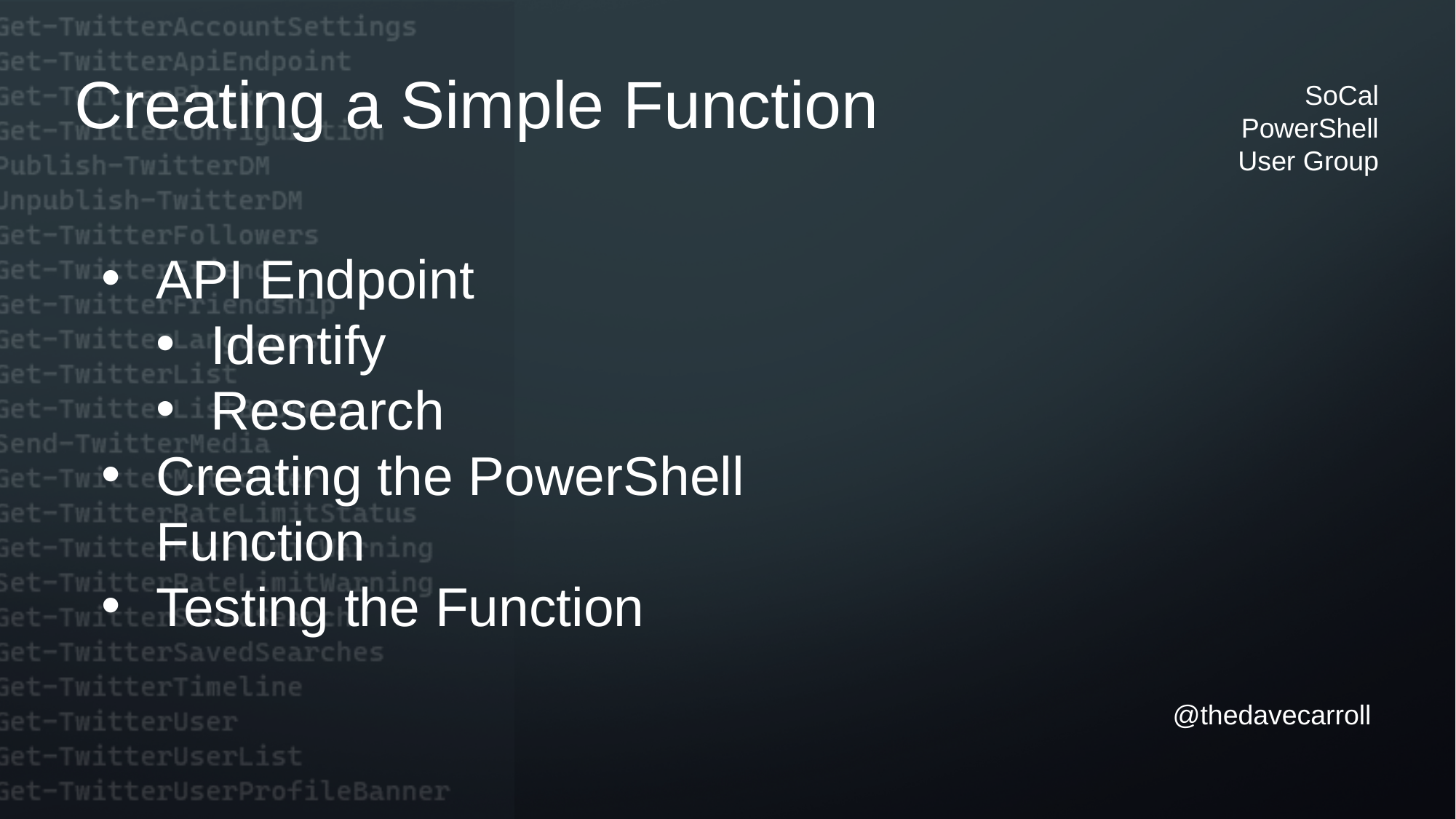

Creating a Simple Function
API Endpoint
Identify
Research
Creating the PowerShell Function
Testing the Function
@thedavecarroll